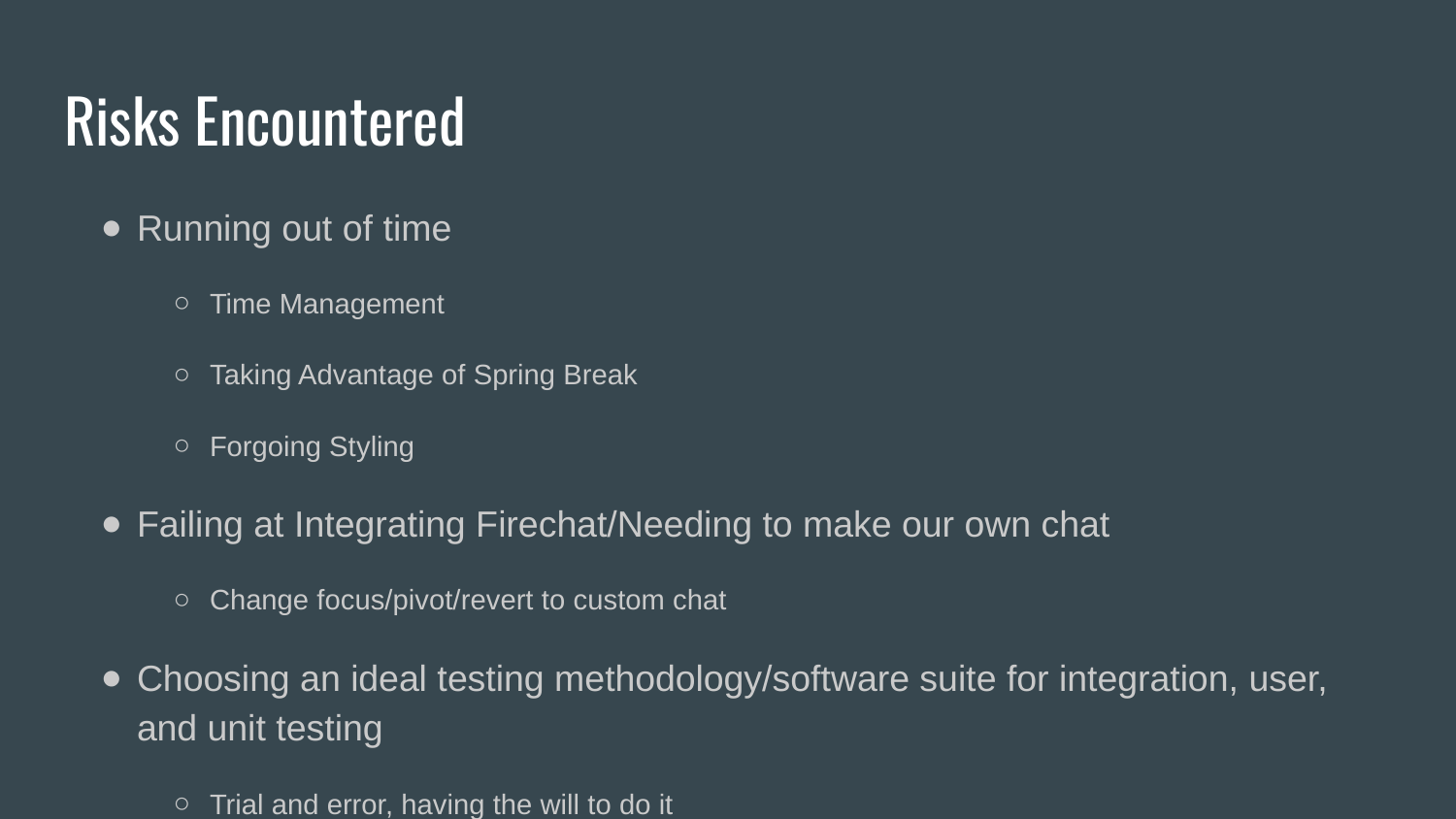

# Risks Encountered
Running out of time
Time Management
Taking Advantage of Spring Break
Forgoing Styling
Failing at Integrating Firechat/Needing to make our own chat
Change focus/pivot/revert to custom chat
Choosing an ideal testing methodology/software suite for integration, user, and unit testing
Trial and error, having the will to do it